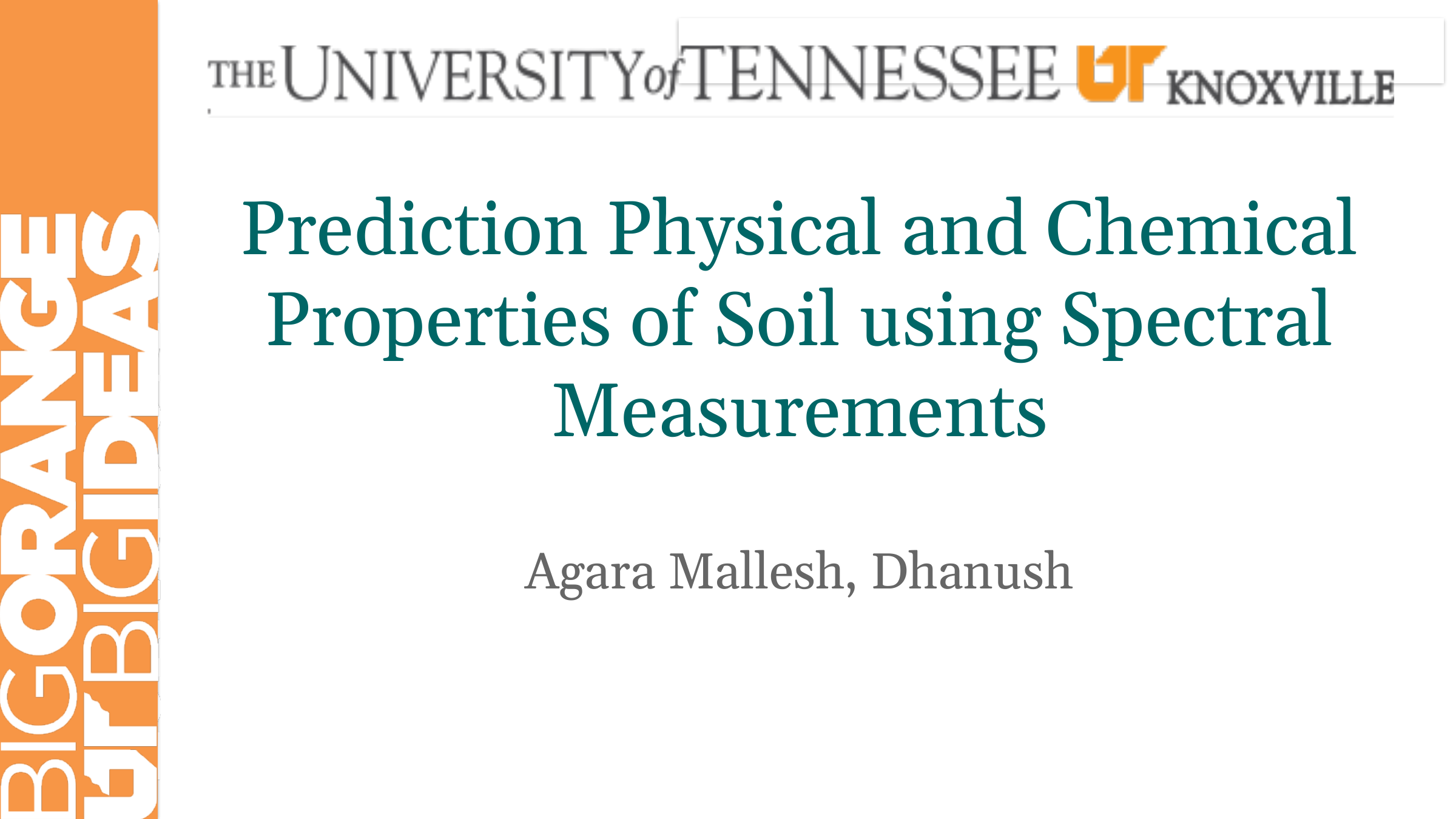

# Prediction Physical and Chemical Properties of Soil using Spectral Measurements
Agara Mallesh, Dhanush